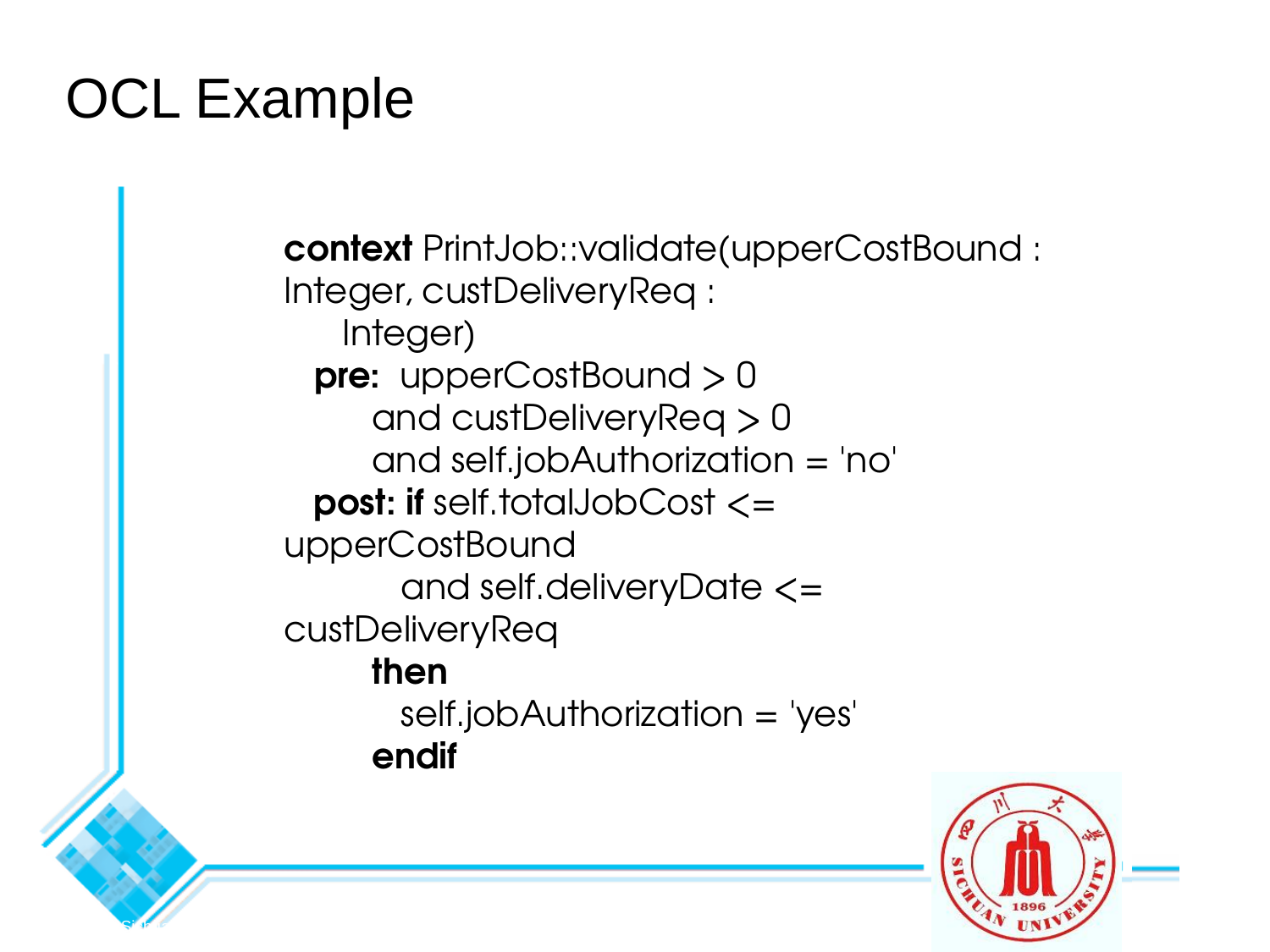

OCL Example
context PrintJob::validate(upperCostBound : Integer, custDeliveryReq :
      Integer)
   pre:  upperCostBound > 0
         and custDeliveryReq > 0
         and self.jobAuthorization = 'no'
   post: if self.totalJobCost <= upperCostBound
            and self.deliveryDate <= custDeliveryReq
         then
            self.jobAuthorization = 'yes'
         endif

57
© 2010 Sichuan University All rights reserved.  |  Confidential
57